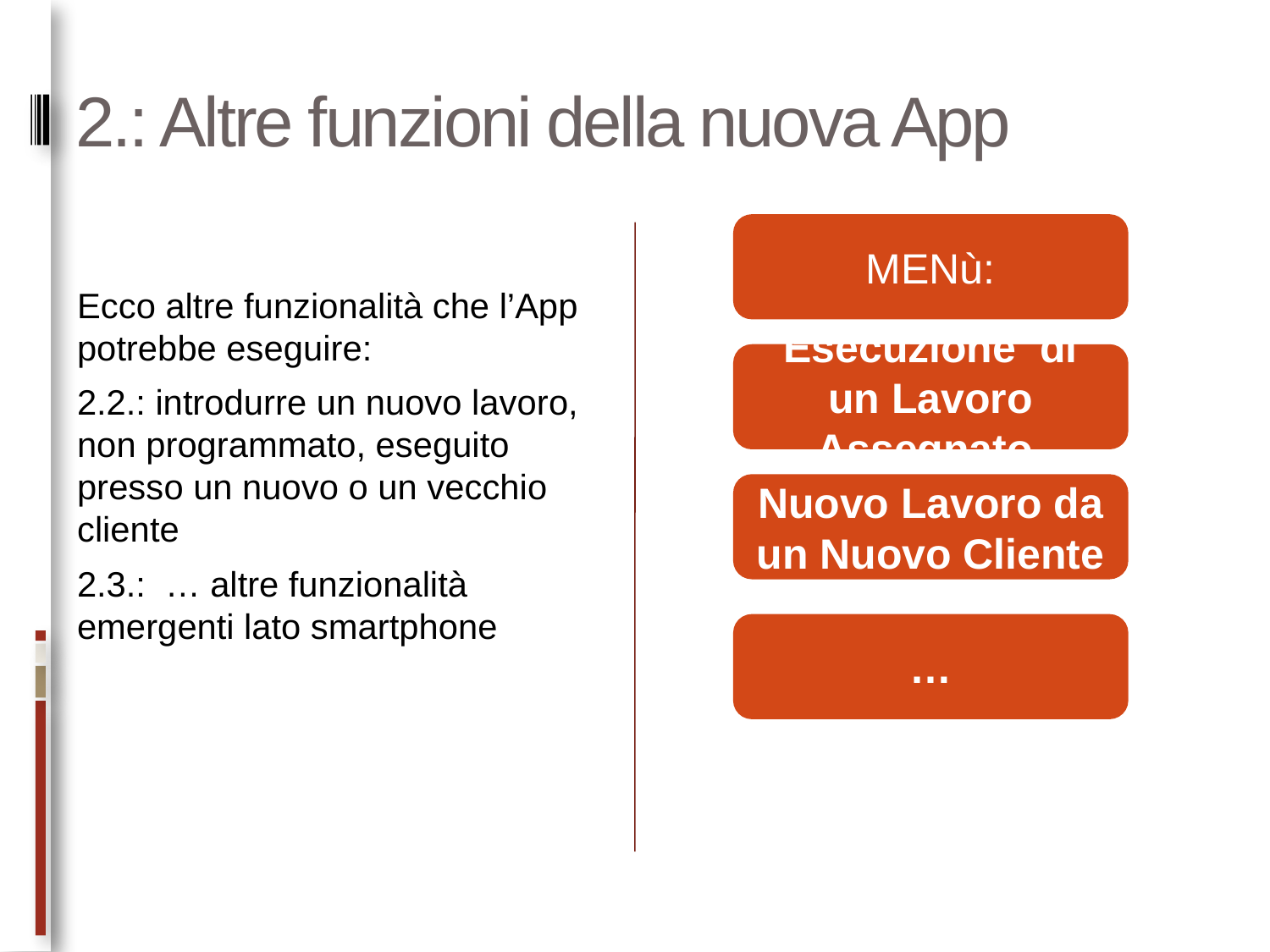

# 2.: Altre funzioni della nuova App
MENù:

Ecco altre funzionalità che l’App potrebbe eseguire:
2.2.: introdurre un nuovo lavoro, non programmato, eseguito presso un nuovo o un vecchio cliente
2.3.:  … altre funzionalità emergenti lato smartphone

Esecuzione  di un Lavoro Assegnato
Nuovo Lavoro da un Nuovo Cliente
…